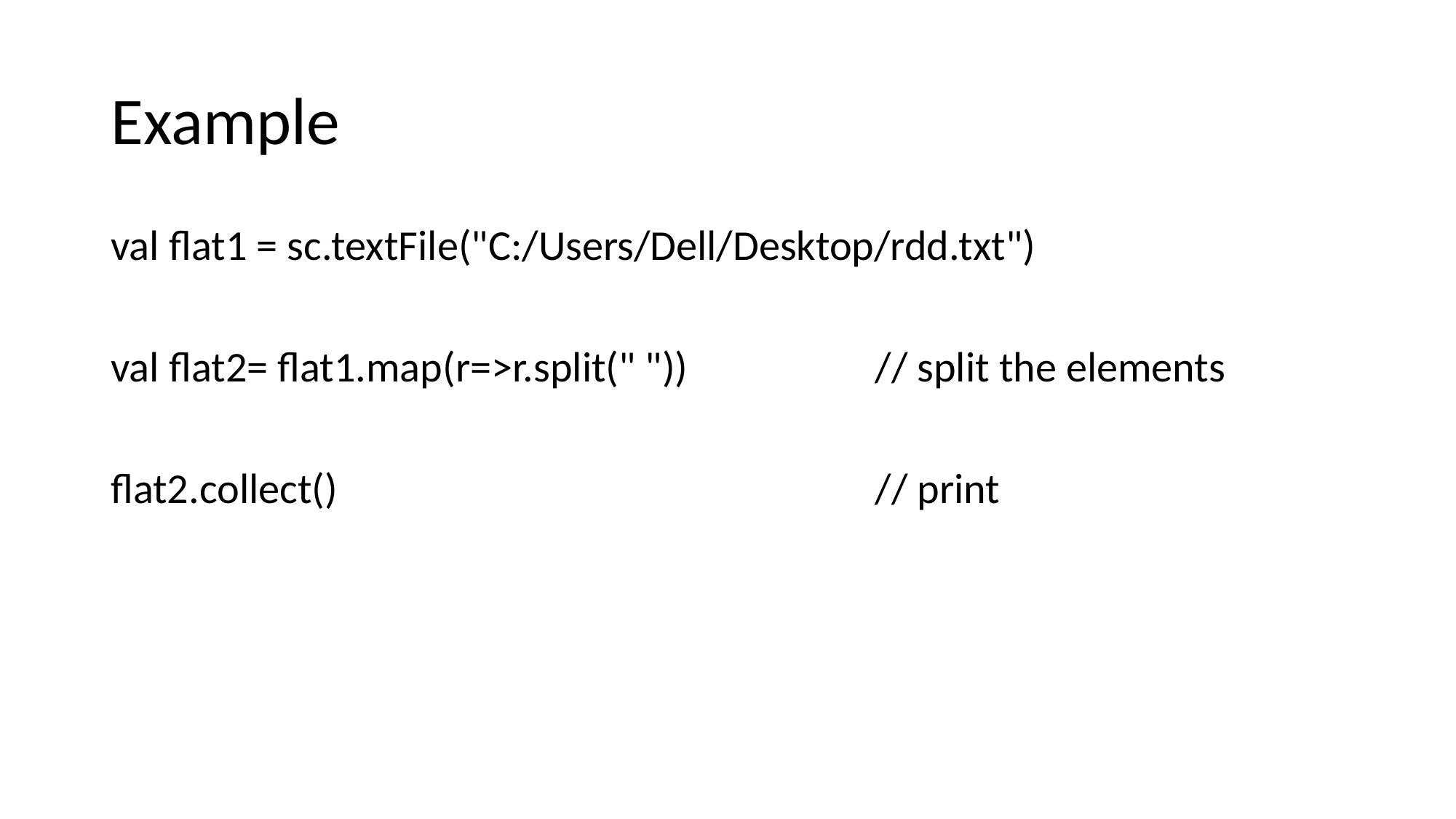

# Example
val flat1 = sc.textFile("C:/Users/Dell/Desktop/rdd.txt")

val flat2= flat1.map(r=>r.split(" "))		// split the elements

flat2.collect()					// print